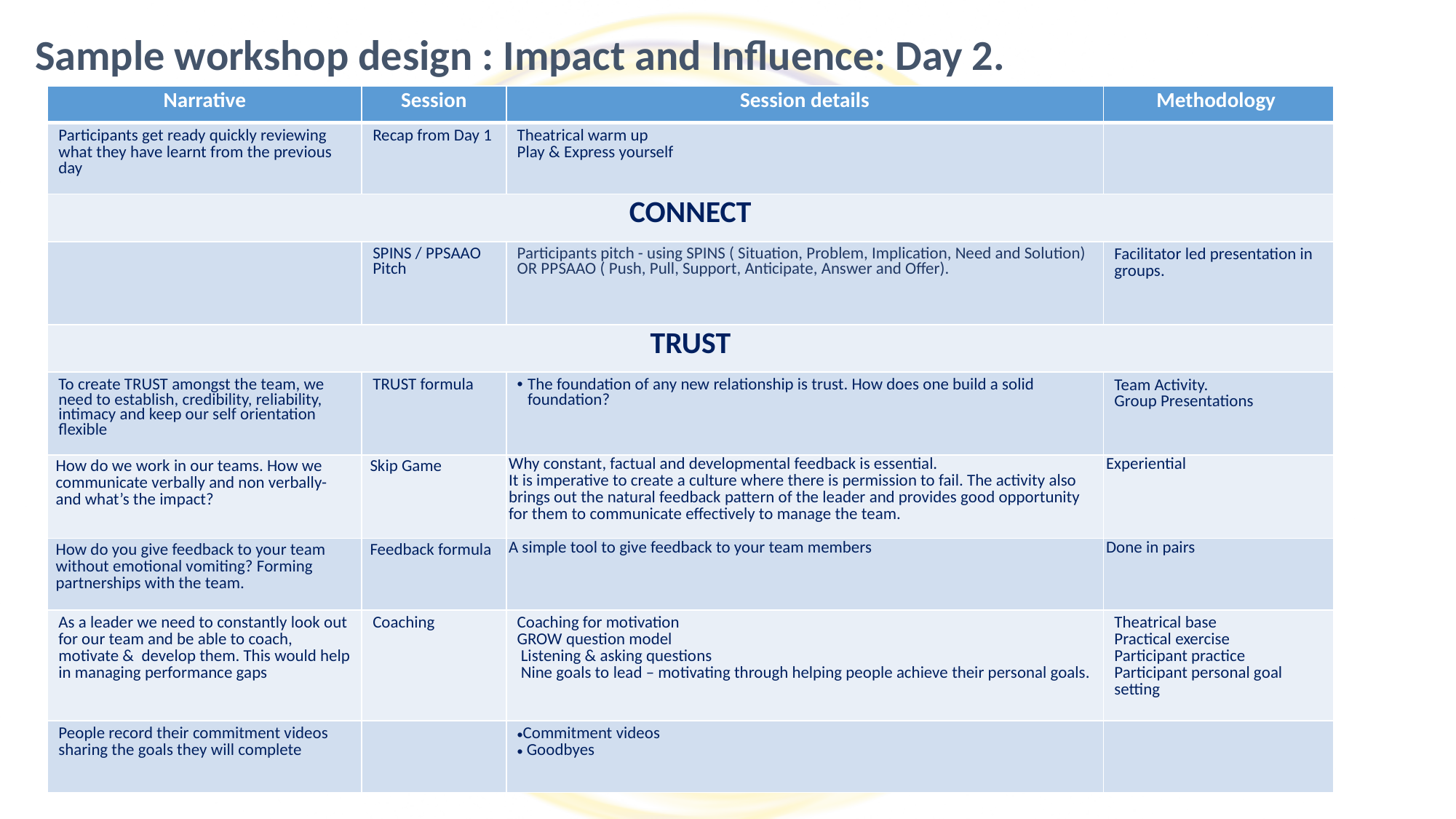

Sample workshop design : Impact and Influence: Day 2.
| Narrative | Session | Session details | Methodology |
| --- | --- | --- | --- |
| Participants get ready quickly reviewing what they have learnt from the previous day | Recap from Day 1 | Theatrical warm up Play & Express yourself |  |
| CONNECT |  |  |  |
|  | SPINS / PPSAAO Pitch | Participants pitch - using SPINS ( Situation, Problem, Implication, Need and Solution) OR PPSAAO ( Push, Pull, Support, Anticipate, Answer and Offer). | Facilitator led presentation in groups. |
| TRUST |  |  |  |
| To create TRUST amongst the team, we need to establish, credibility, reliability, intimacy and keep our self orientation flexible | TRUST formula | The foundation of any new relationship is trust. How does one build a solid foundation? | Team Activity. Group Presentations |
| How do we work in our teams. How we communicate verbally and non verbally- and what’s the impact? | Skip Game | Why constant, factual and developmental feedback is essential. It is imperative to create a culture where there is permission to fail. The activity also brings out the natural feedback pattern of the leader and provides good opportunity for them to communicate effectively to manage the team. | Experiential |
| How do you give feedback to your team without emotional vomiting? Forming partnerships with the team. | Feedback formula | A simple tool to give feedback to your team members | Done in pairs |
| As a leader we need to constantly look out for our team and be able to coach, motivate & develop them. This would help in managing performance gaps | Coaching | Coaching for motivation GROW question model Listening & asking questions Nine goals to lead – motivating through helping people achieve their personal goals. | Theatrical base Practical exercise Participant practice Participant personal goal setting |
| People record their commitment videos sharing the goals they will complete |  | Commitment videos Goodbyes |  |